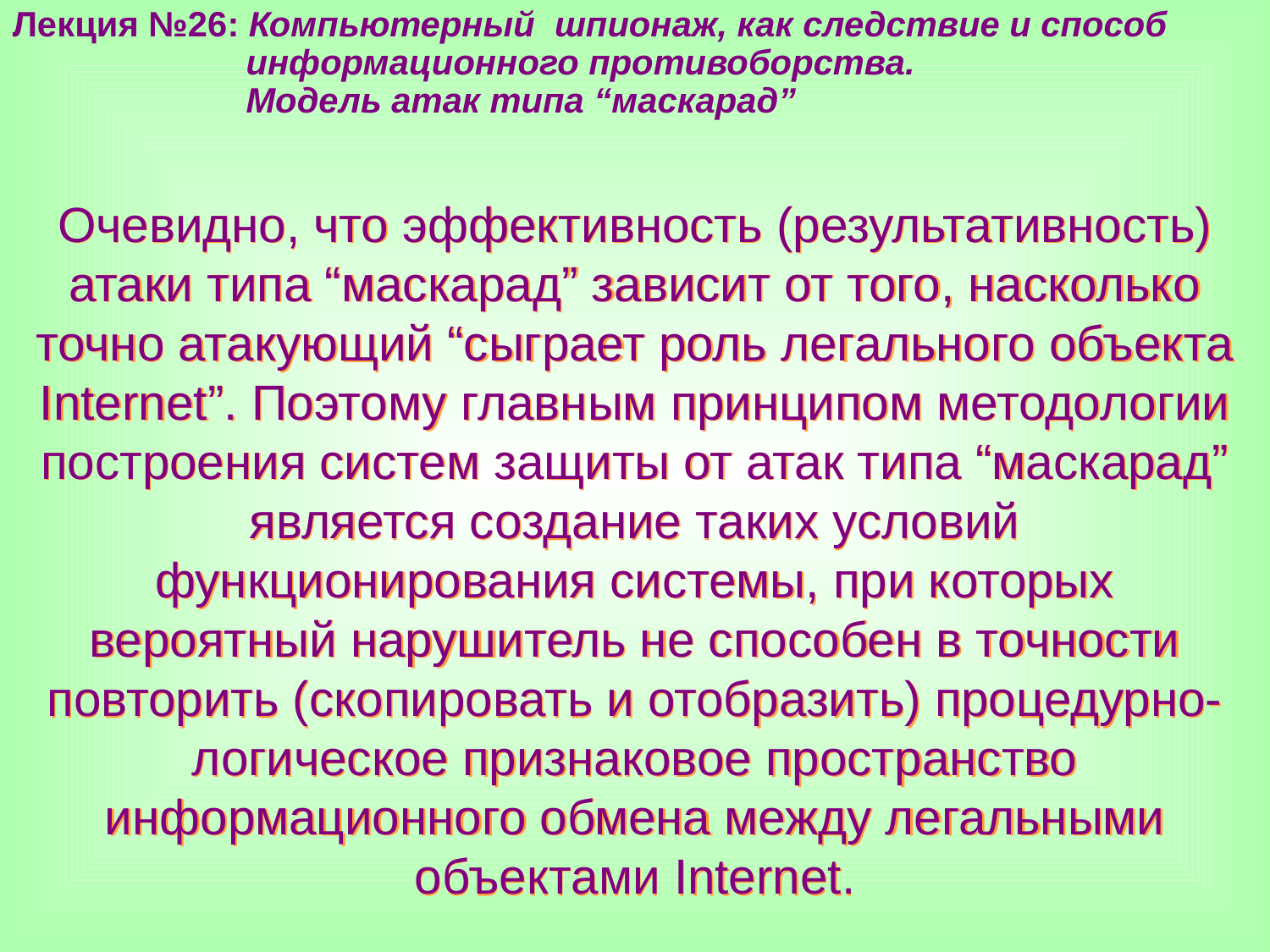

Лекция №26: Компьютерный  шпионаж, как следствие и способ
                        информационного противоборства.
                        Модель атак типа “маскарад”
Очевидно, что эффективность (результативность) атаки типа “маскарад” зависит от того, насколько точно атакующий “сыграет роль легального объекта Internet”. Поэтому главным принципом методологии построения систем защиты от атак типа “маскарад” является создание таких условий функционирования системы, при которых вероятный нарушитель не способен в точности повторить (скопировать и отобразить) процедурно-логическое признаковое пространство информационного обмена между легальными объектами Internet.